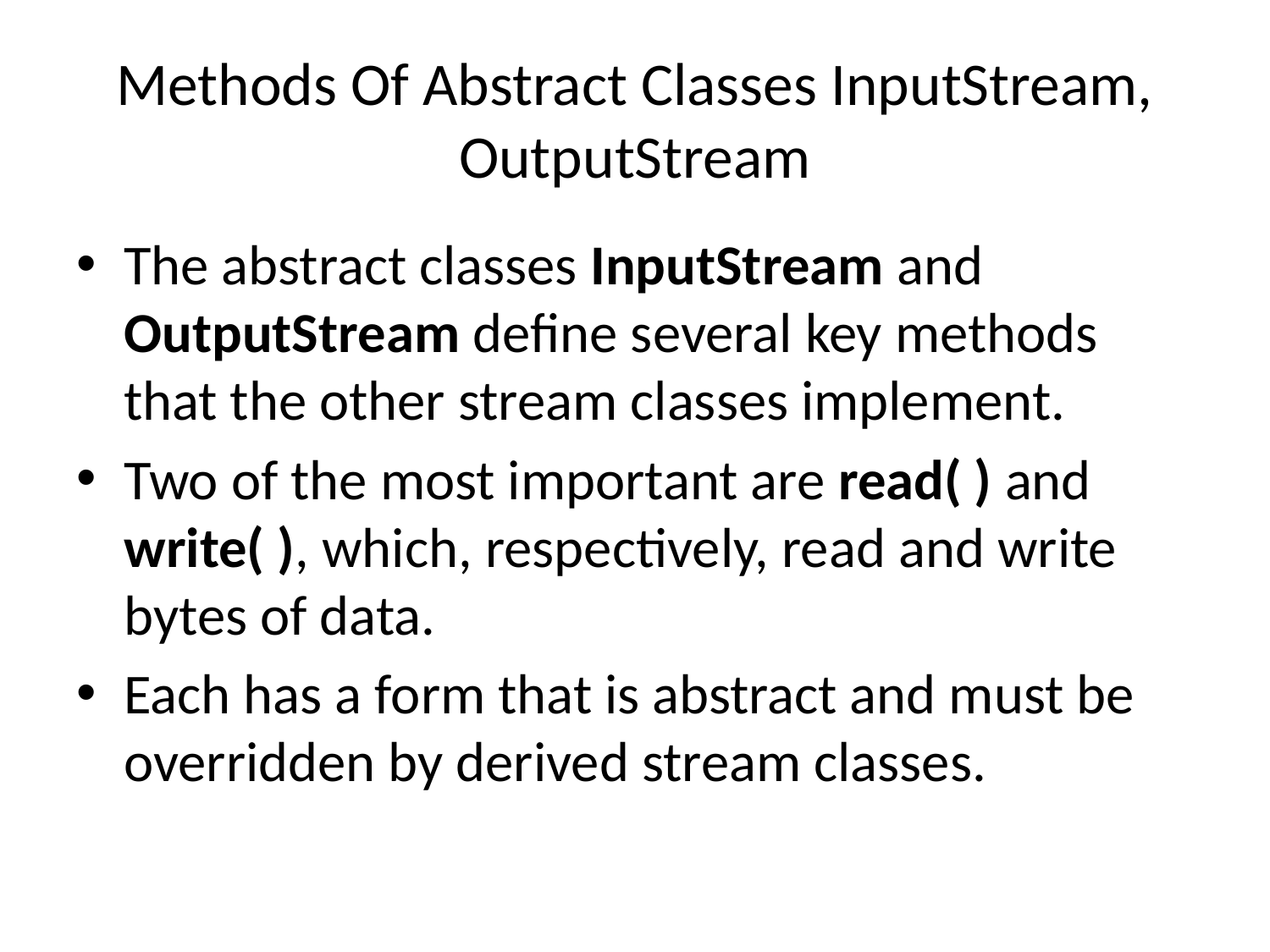

# Methods Of Abstract Classes InputStream, OutputStream
The abstract classes InputStream and OutputStream define several key methods that the other stream classes implement.
Two of the most important are read( ) and write( ), which, respectively, read and write bytes of data.
Each has a form that is abstract and must be overridden by derived stream classes.